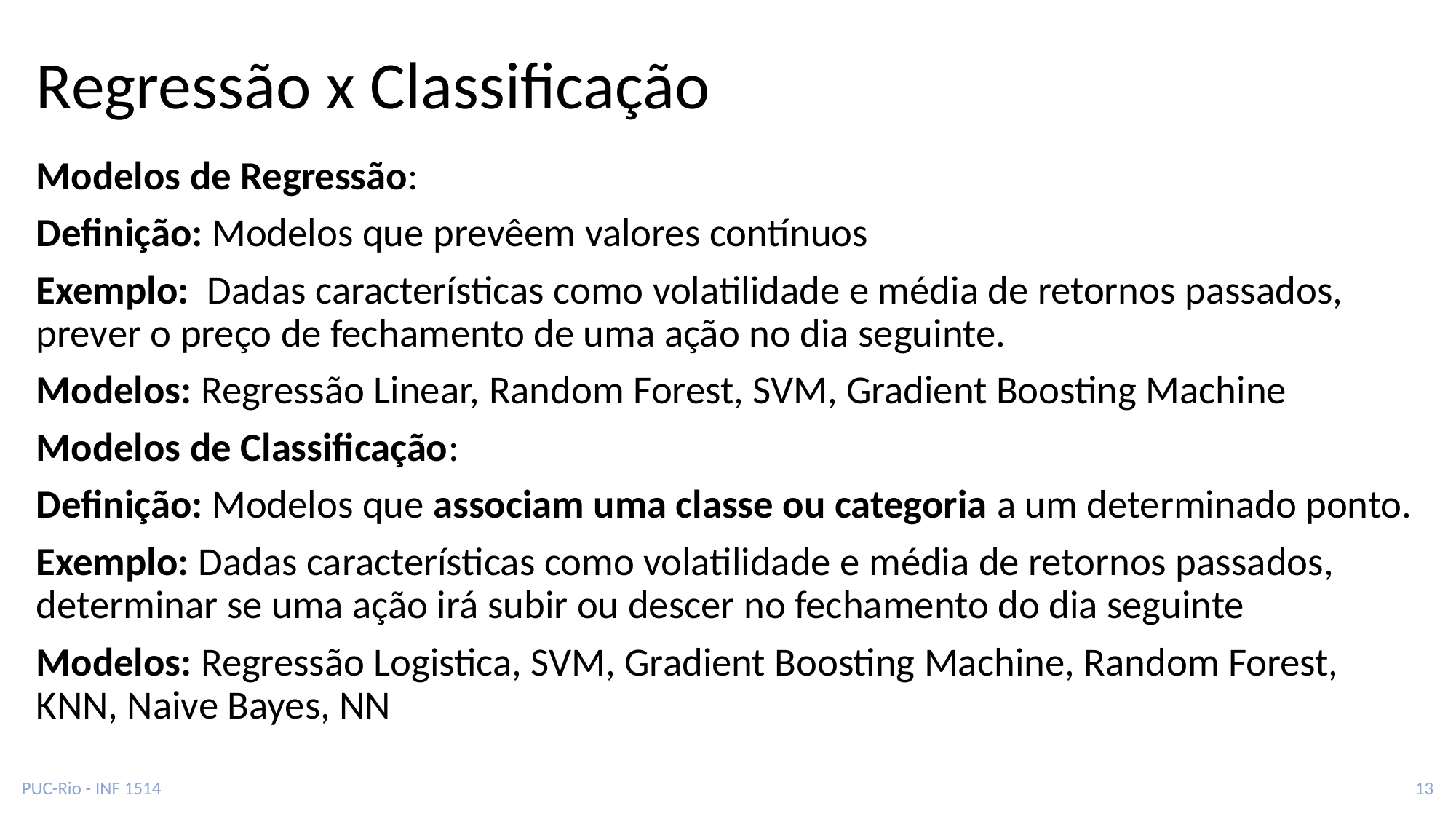

# Regressão x Classificação
Modelos de Regressão:
Definição: Modelos que prevêem valores contínuos
Exemplo:  Dadas características como volatilidade e média de retornos passados, prever o preço de fechamento de uma ação no dia seguinte.
Modelos: Regressão Linear, Random Forest, SVM, Gradient Boosting Machine
Modelos de Classificação:
Definição: Modelos que associam uma classe ou categoria a um determinado ponto.
Exemplo: Dadas características como volatilidade e média de retornos passados, determinar se uma ação irá subir ou descer no fechamento do dia seguinte
Modelos: Regressão Logistica, SVM, Gradient Boosting Machine, Random Forest, KNN, Naive Bayes, NN
PUC-Rio - INF 1514
13